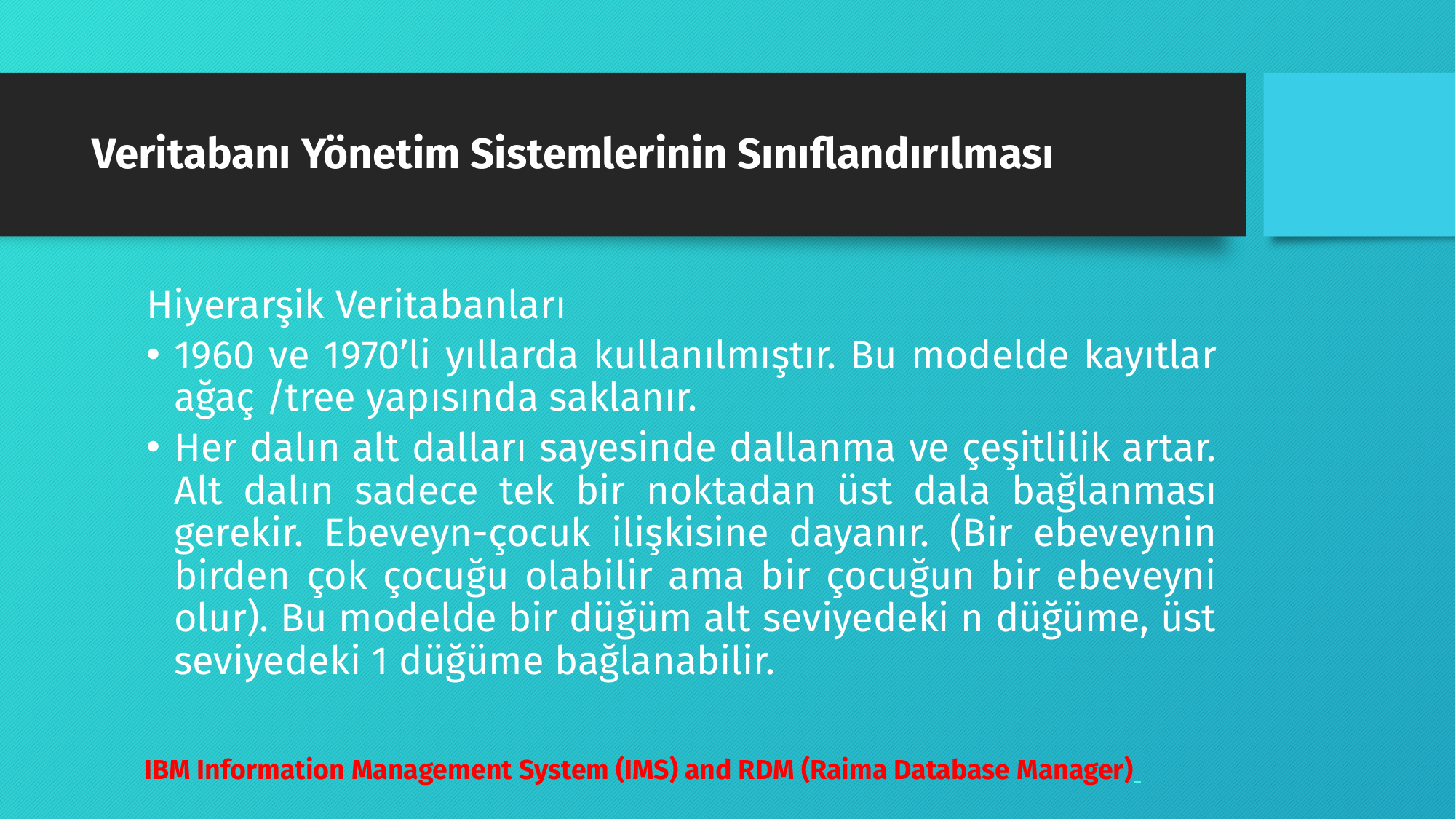

# Veritabanı Yönetim Sistemlerinin Sınıflandırılması
Hiyerarşik Veritabanları
1960 ve 1970’li yıllarda kullanılmıştır. Bu modelde kayıtlar ağaç /tree yapısında saklanır.
Her dalın alt dalları sayesinde dallanma ve çeşitlilik artar. Alt dalın sadece tek bir noktadan üst dala bağlanması gerekir. Ebeveyn-çocuk ilişkisine dayanır. (Bir ebeveynin birden çok çocuğu olabilir ama bir çocuğun bir ebeveyni olur). Bu modelde bir düğüm alt seviyedeki n düğüme, üst seviyedeki 1 düğüme bağlanabilir.

 IBM Information Management System (IMS) and RDM (Raima Database Manager)